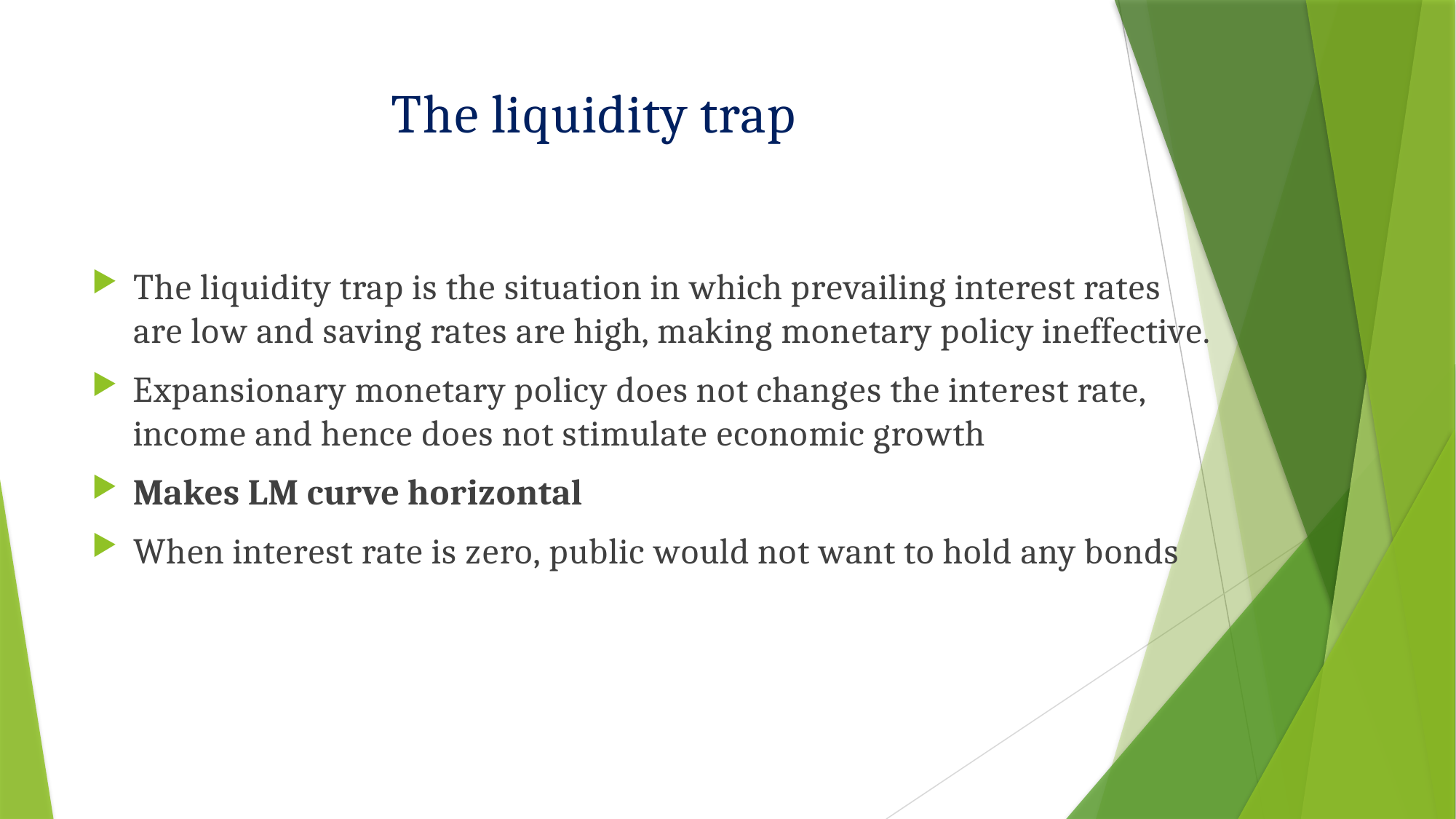

# The liquidity trap
The liquidity trap is the situation in which prevailing interest rates are low and saving rates are high, making monetary policy ineffective.
Expansionary monetary policy does not changes the interest rate, income and hence does not stimulate economic growth
Makes LM curve horizontal
When interest rate is zero, public would not want to hold any bonds